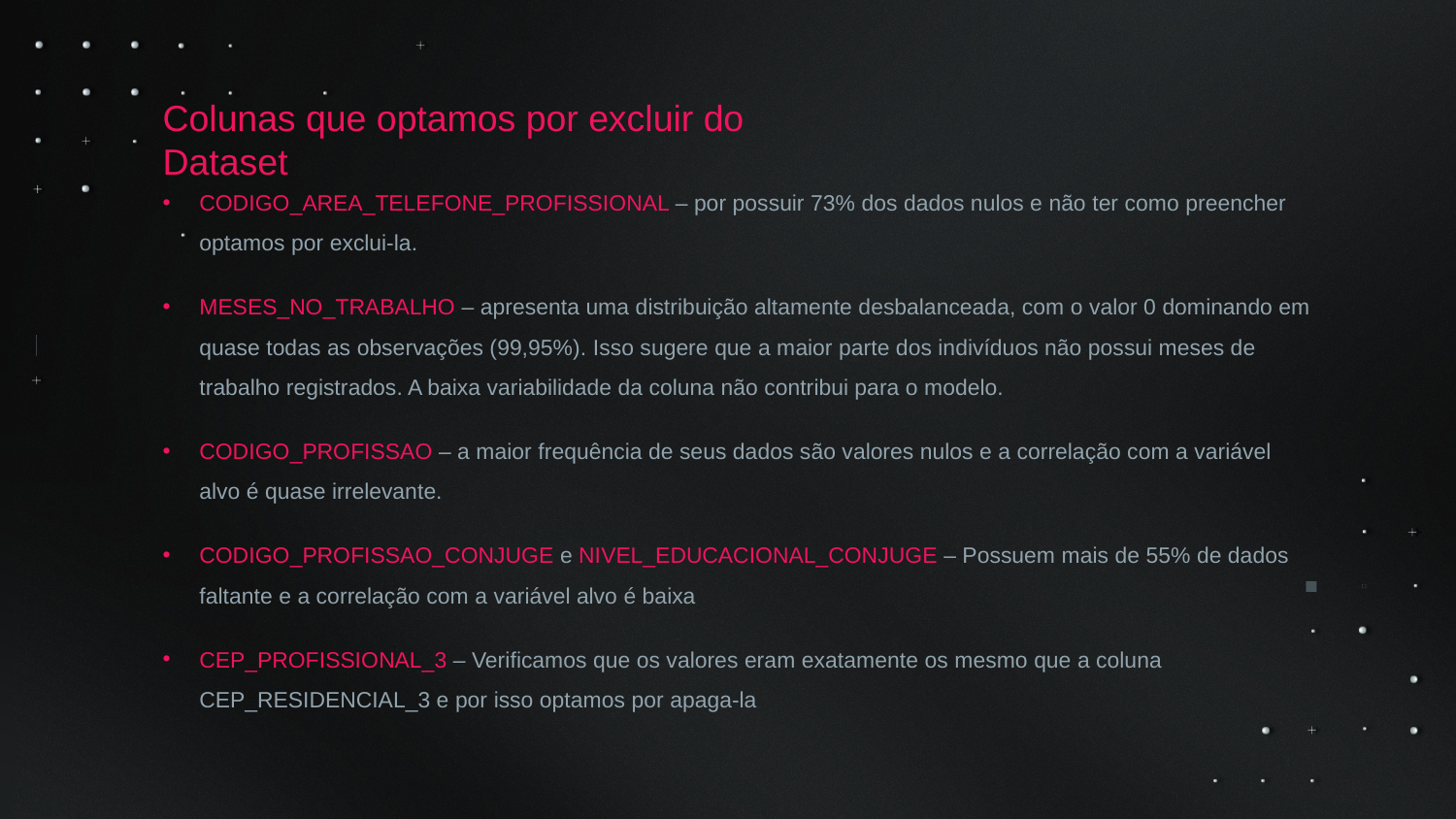

Colunas que optamos por excluir do Dataset
CODIGO_AREA_TELEFONE_PROFISSIONAL – por possuir 73% dos dados nulos e não ter como preencher optamos por exclui-la.
MESES_NO_TRABALHO – apresenta uma distribuição altamente desbalanceada, com o valor 0 dominando em quase todas as observações (99,95%). Isso sugere que a maior parte dos indivíduos não possui meses de trabalho registrados. A baixa variabilidade da coluna não contribui para o modelo.
CODIGO_PROFISSAO – a maior frequência de seus dados são valores nulos e a correlação com a variável alvo é quase irrelevante.
CODIGO_PROFISSAO_CONJUGE e NIVEL_EDUCACIONAL_CONJUGE – Possuem mais de 55% de dados faltante e a correlação com a variável alvo é baixa
CEP_PROFISSIONAL_3 – Verificamos que os valores eram exatamente os mesmo que a coluna CEP_RESIDENCIAL_3 e por isso optamos por apaga-la